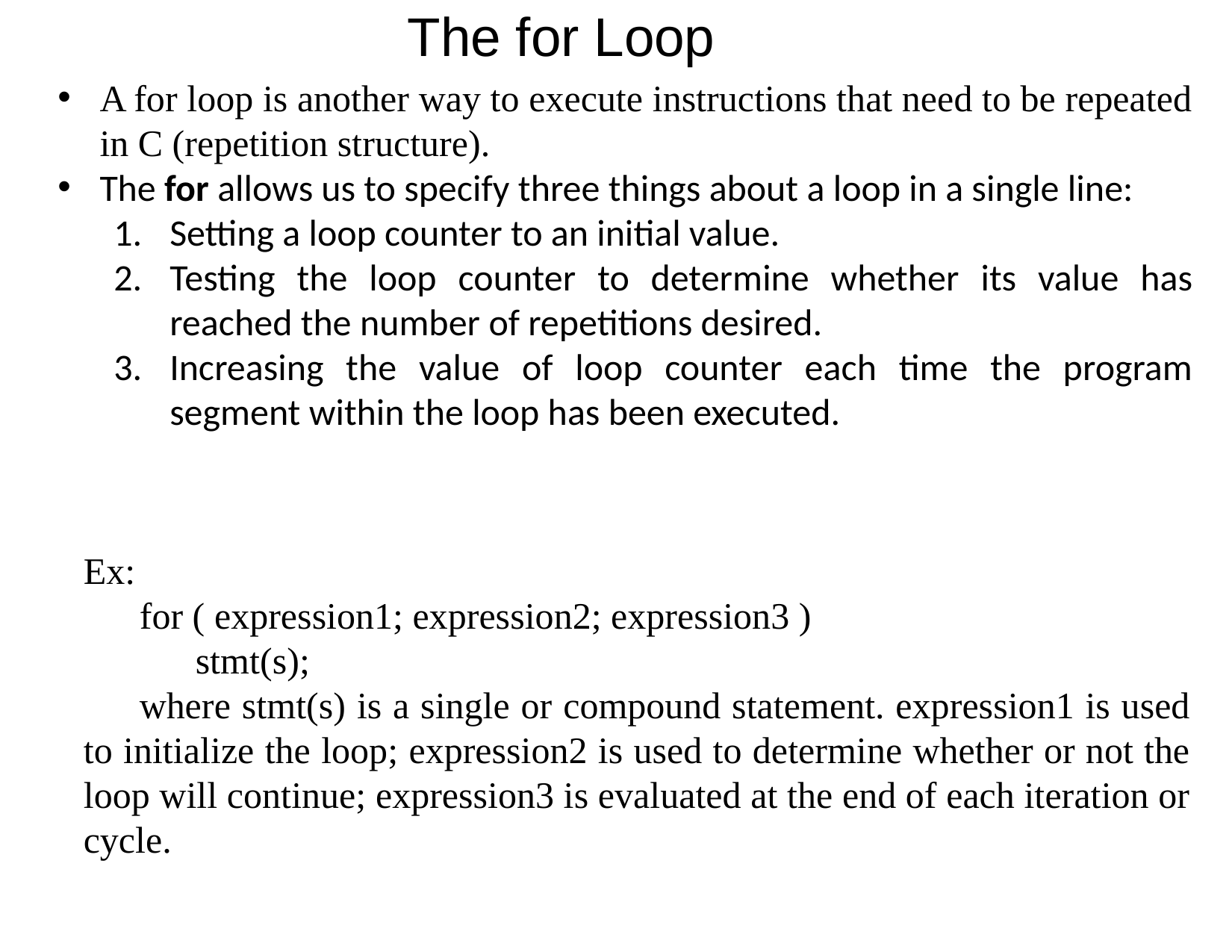

The for Loop
A for loop is another way to execute instructions that need to be repeated in C (repetition structure).
The for allows us to specify three things about a loop in a single line:
Setting a loop counter to an initial value.
Testing the loop counter to determine whether its value has reached the number of repetitions desired.
Increasing the value of loop counter each time the program segment within the loop has been executed.

Ex:
for ( expression1; expression2; expression3 )
stmt(s);
where stmt(s) is a single or compound statement. expression1 is used to initialize the loop; expression2 is used to determine whether or not the loop will continue; expression3 is evaluated at the end of each iteration or cycle.